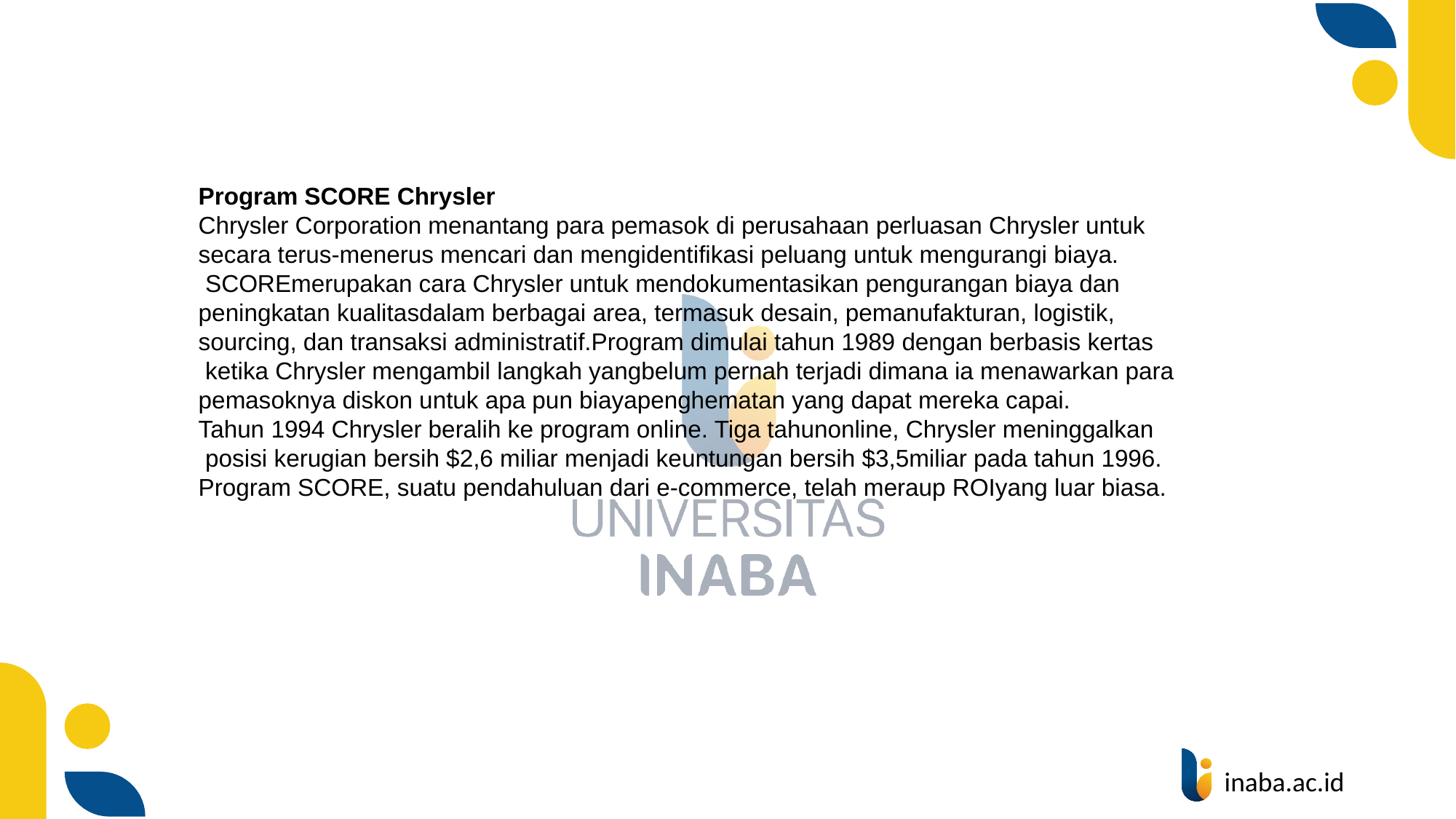

#
Program SCORE Chrysler
Chrysler Corporation menantang para pemasok di perusahaan perluasan Chrysler untuk
secara terus-menerus mencari dan mengidentifikasi peluang untuk mengurangi biaya.
 SCOREmerupakan cara Chrysler untuk mendokumentasikan pengurangan biaya dan
peningkatan kualitasdalam berbagai area, termasuk desain, pemanufakturan, logistik,
sourcing, dan transaksi administratif.Program dimulai tahun 1989 dengan berbasis kertas
 ketika Chrysler mengambil langkah yangbelum pernah terjadi dimana ia menawarkan para
pemasoknya diskon untuk apa pun biayapenghematan yang dapat mereka capai.
Tahun 1994 Chrysler beralih ke program online. Tiga tahunonline, Chrysler meninggalkan
 posisi kerugian bersih $2,6 miliar menjadi keuntungan bersih $3,5miliar pada tahun 1996.
Program SCORE, suatu pendahuluan dari e-commerce, telah meraup ROIyang luar biasa.

4